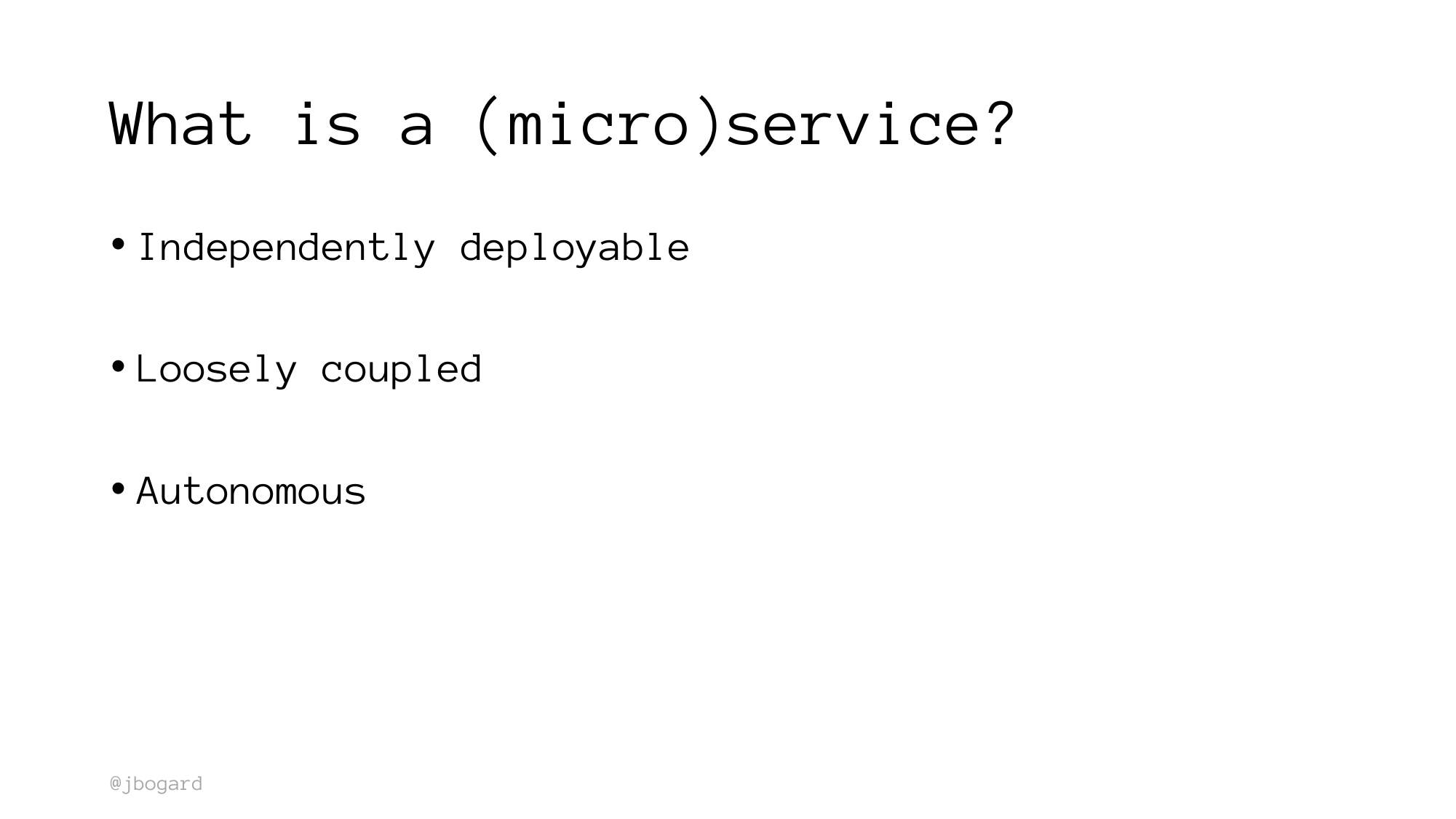

# What is a (micro)service?
Independently deployable

Loosely coupled

Autonomous